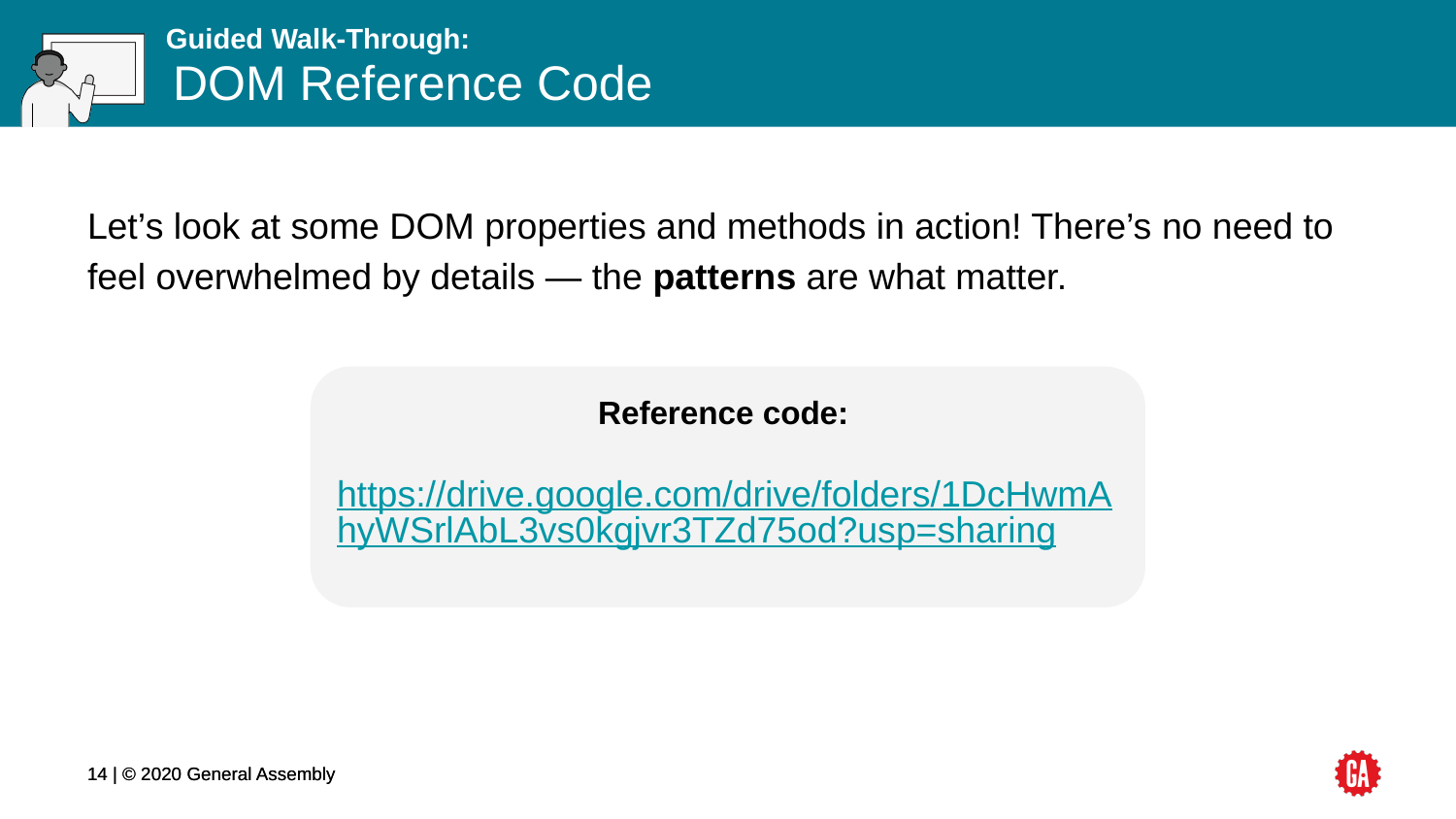

# DOM Reference Code

Let’s look at some DOM properties and methods in action! There’s no need to feel overwhelmed by details — the patterns are what matter.
Reference code:
https://drive.google.com/drive/folders/1DcHwmAhyWSrlAbL3vs0kgjvr3TZd75od?usp=sharing
14 | © 2020 General Assembly
14 | © 2020 General Assembly

14